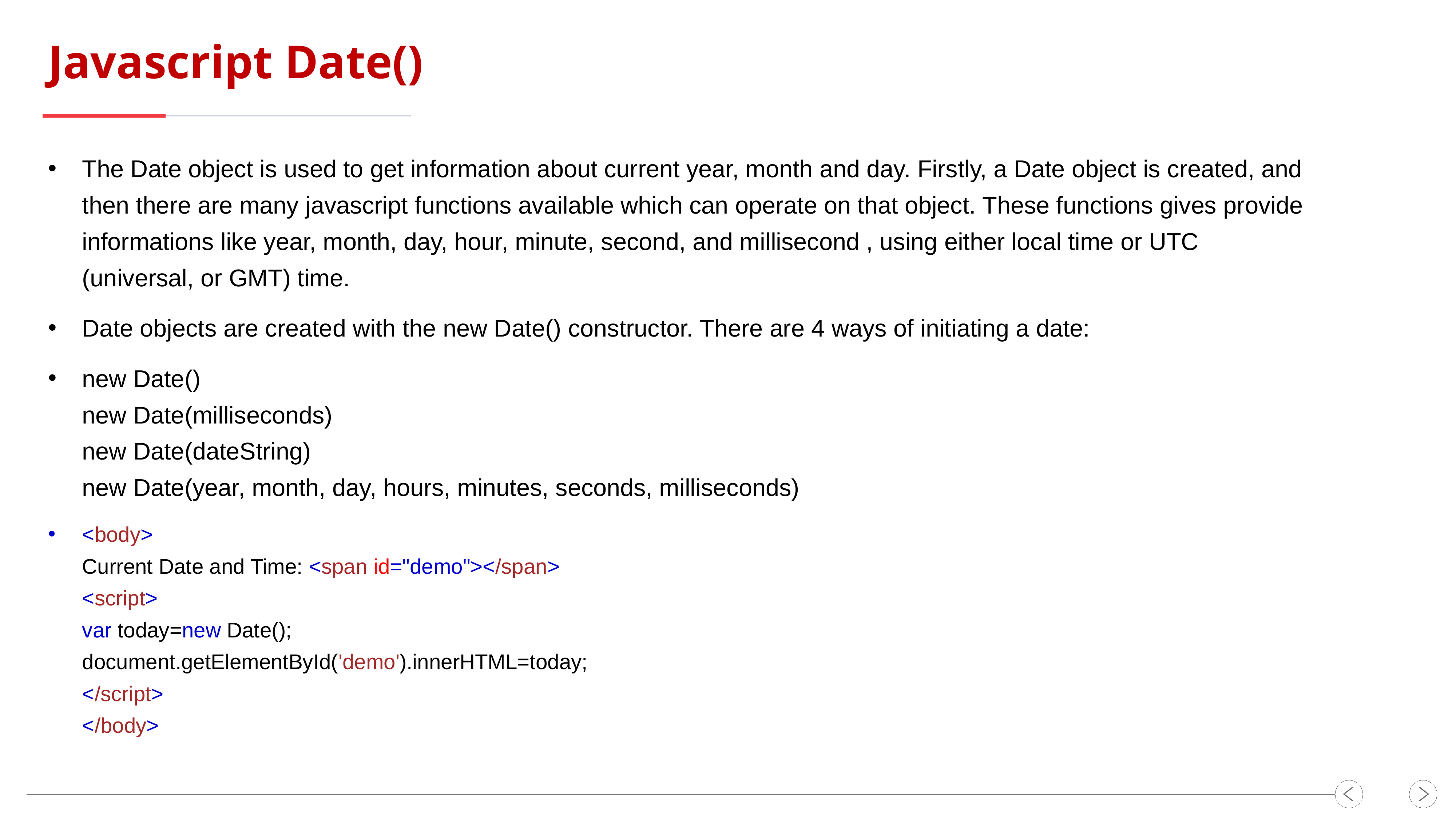

Javascript Date()
The Date object is used to get information about current year, month and day. Firstly, a Date object is created, and then there are many javascript functions available which can operate on that object. These functions gives provide informations like year, month, day, hour, minute, second, and millisecond , using either local time or UTC (universal, or GMT) time.
Date objects are created with the new Date() constructor. There are 4 ways of initiating a date:
new Date()
new Date(milliseconds)
new Date(dateString)
new Date(year, month, day, hours, minutes, seconds, milliseconds)
<body>
Current Date and Time: <span id="demo"></span>
<script>
var today=new Date();
document.getElementById('demo').innerHTML=today;
</script>
</body>